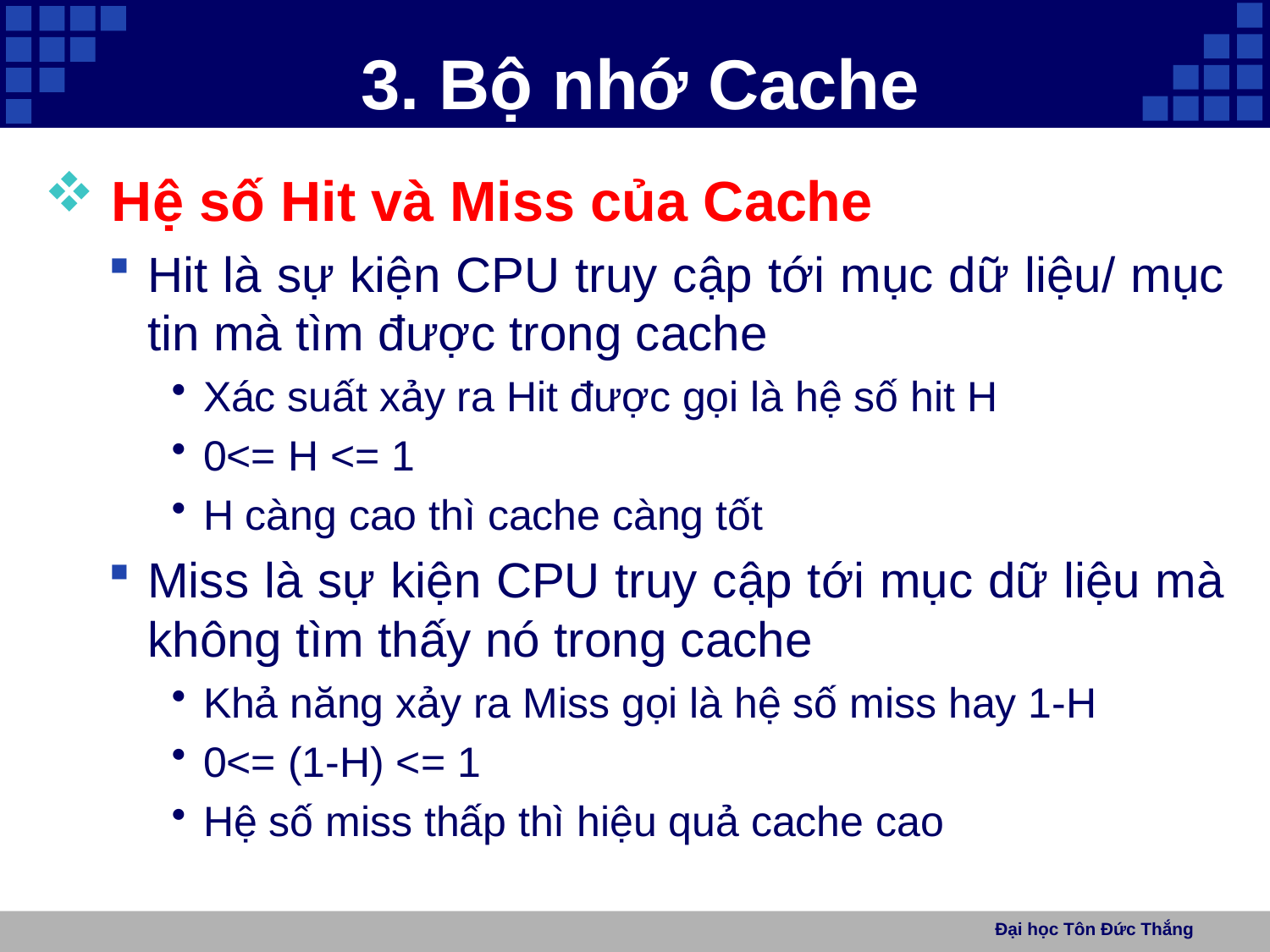

# 3. Bộ nhớ Cache
 Hệ số Hit và Miss của Cache
Hit là sự kiện CPU truy cập tới mục dữ liệu/ mục tin mà tìm được trong cache
Xác suất xảy ra Hit được gọi là hệ số hit H
0<= H <= 1
H càng cao thì cache càng tốt
Miss là sự kiện CPU truy cập tới mục dữ liệu mà không tìm thấy nó trong cache
Khả năng xảy ra Miss gọi là hệ số miss hay 1-H
0<= (1-H) <= 1
Hệ số miss thấp thì hiệu quả cache cao
Đại học Tôn Đức Thắng